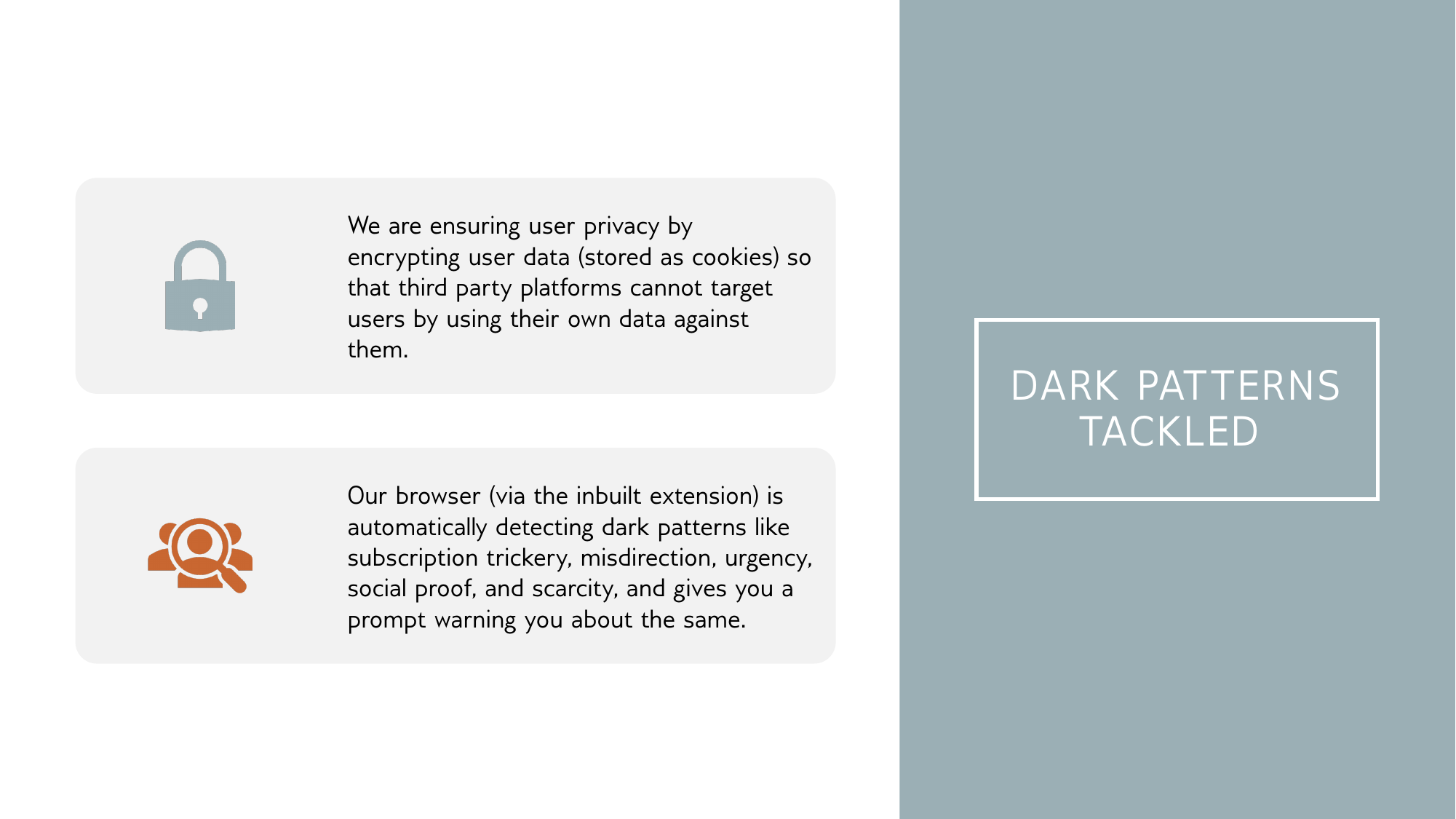

We are ensuring user privacy by encrypting user data (stored as cookies) so that third party platforms cannot target users by using their own data against them.
Our browser (via the inbuilt extension) is automatically detecting dark patterns like subscription trickery, misdirection, urgency, social proof, and scarcity, and gives you a prompt warning you about the same.
# Dark patterns tackled